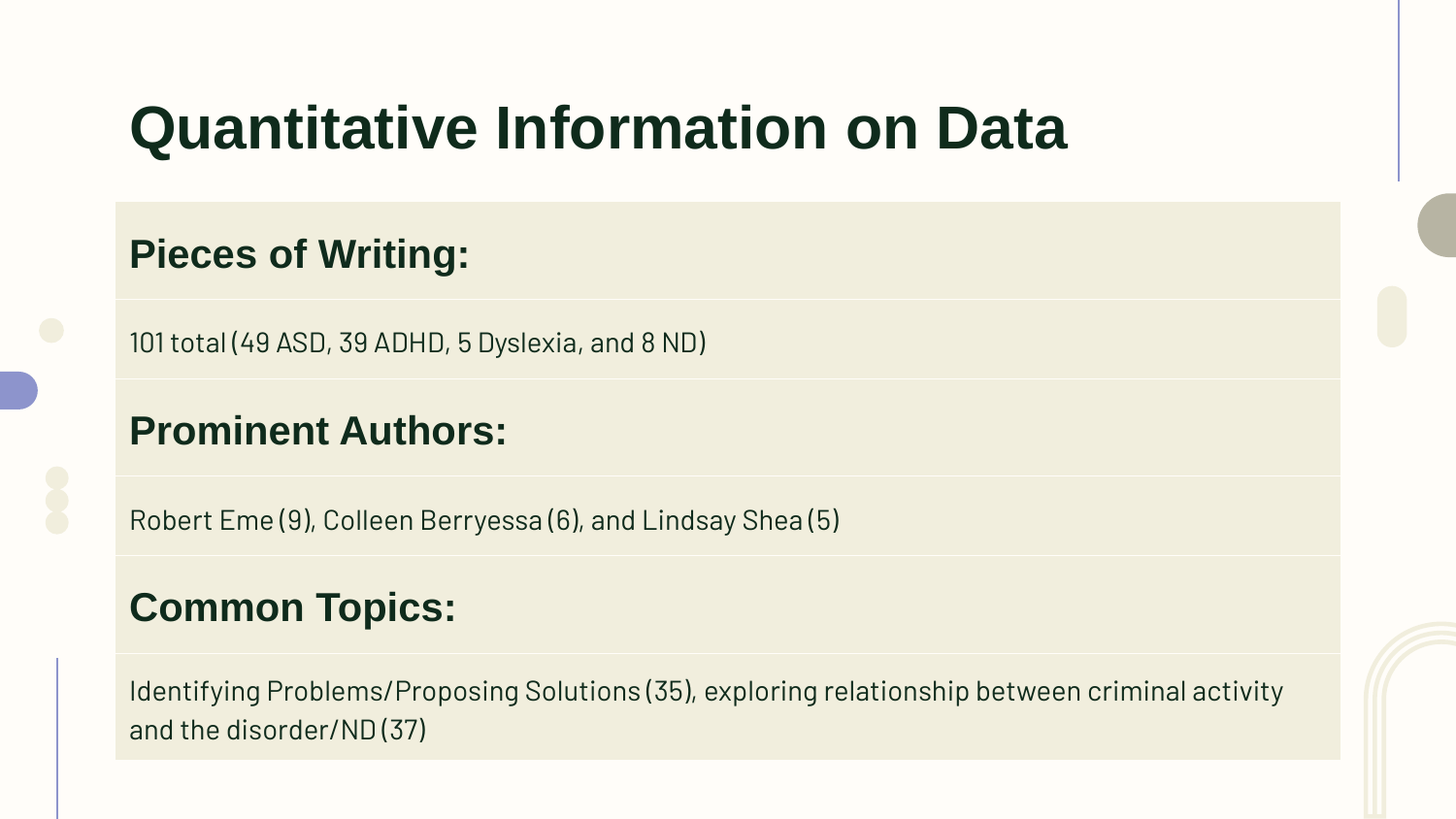

# Quantitative Information on Data
| Pieces of Writing: |
| --- |
| 101 total (49 ASD, 39 ADHD, 5 Dyslexia, and 8 ND) |
| Prominent Authors: |
| Robert Eme (9), Colleen Berryessa (6), and Lindsay Shea (5) |
| Common Topics: |
| Identifying Problems/Proposing Solutions (35), exploring relationship between criminal activity and the disorder/ND (37) |